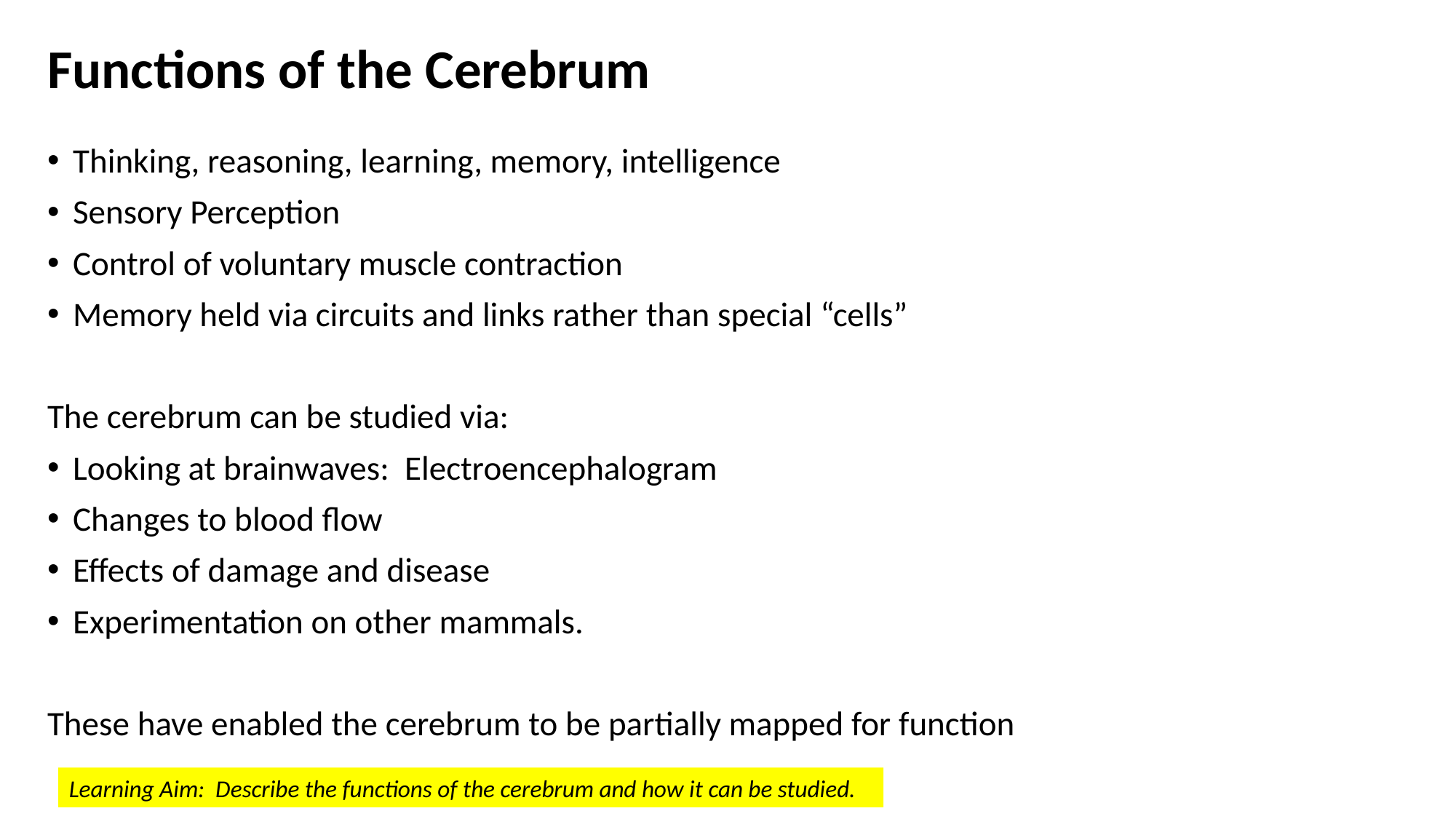

# Functions of the Cerebrum
Thinking, reasoning, learning, memory, intelligence
Sensory Perception
Control of voluntary muscle contraction
Memory held via circuits and links rather than special “cells”

The cerebrum can be studied via:
Looking at brainwaves:  Electroencephalogram
Changes to blood flow
Effects of damage and disease
Experimentation on other mammals.

These have enabled the cerebrum to be partially mapped for function
Learning Aim:  Describe the functions of the cerebrum and how it can be studied.